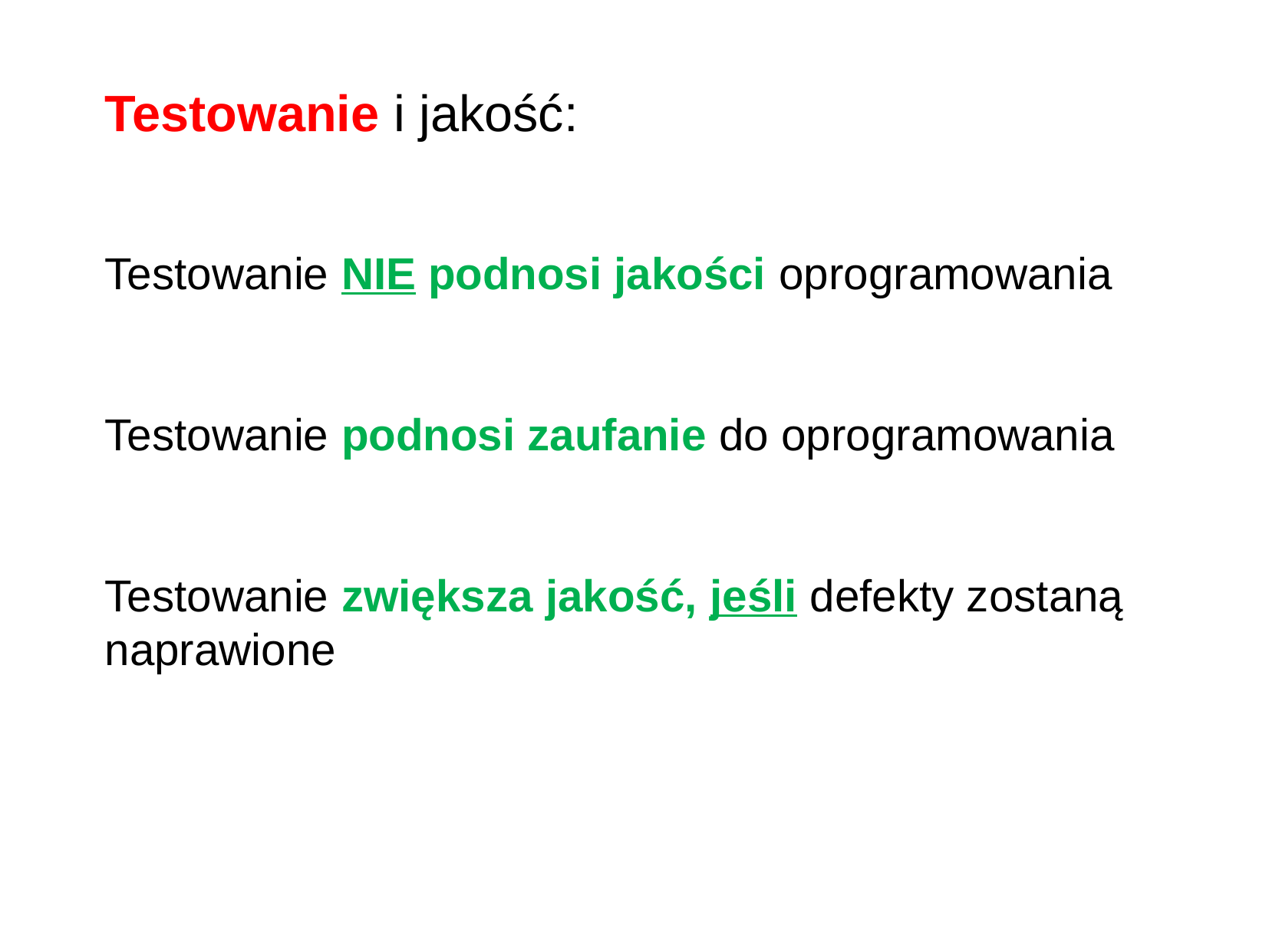

Testowanie i jakość:

Testowanie NIE podnosi jakości oprogramowania

Testowanie podnosi zaufanie do oprogramowania

Testowanie zwiększa jakość, jeśli defekty zostaną naprawione